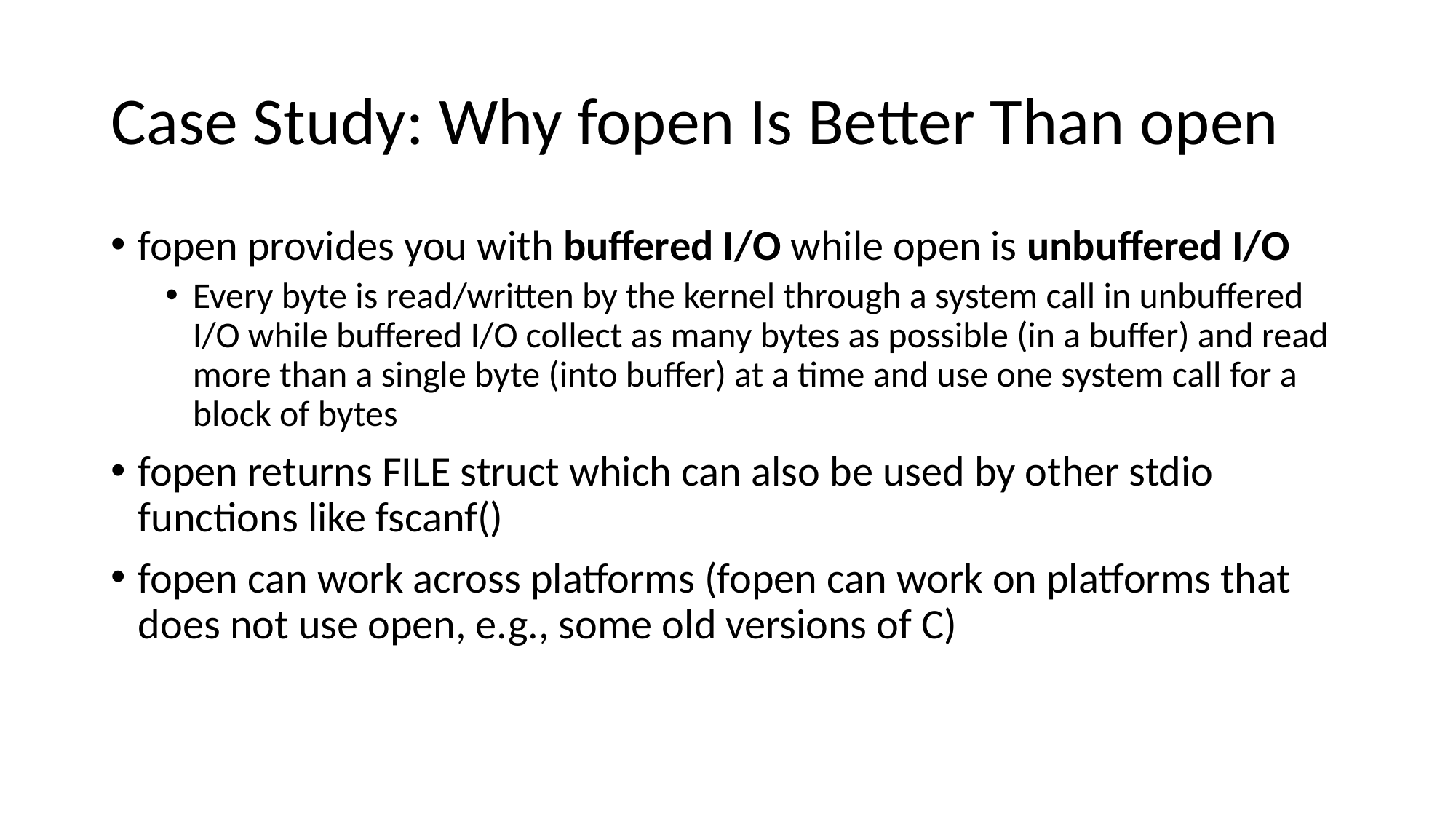

# Case Study: Why fopen Is Better Than open
fopen provides you with buffered I/O while open is unbuffered I/O
Every byte is read/written by the kernel through a system call in unbuffered I/O while buffered I/O collect as many bytes as possible (in a buffer) and read more than a single byte (into buffer) at a time and use one system call for a block of bytes
fopen returns FILE struct which can also be used by other stdio functions like fscanf()
fopen can work across platforms (fopen can work on platforms that does not use open, e.g., some old versions of C)